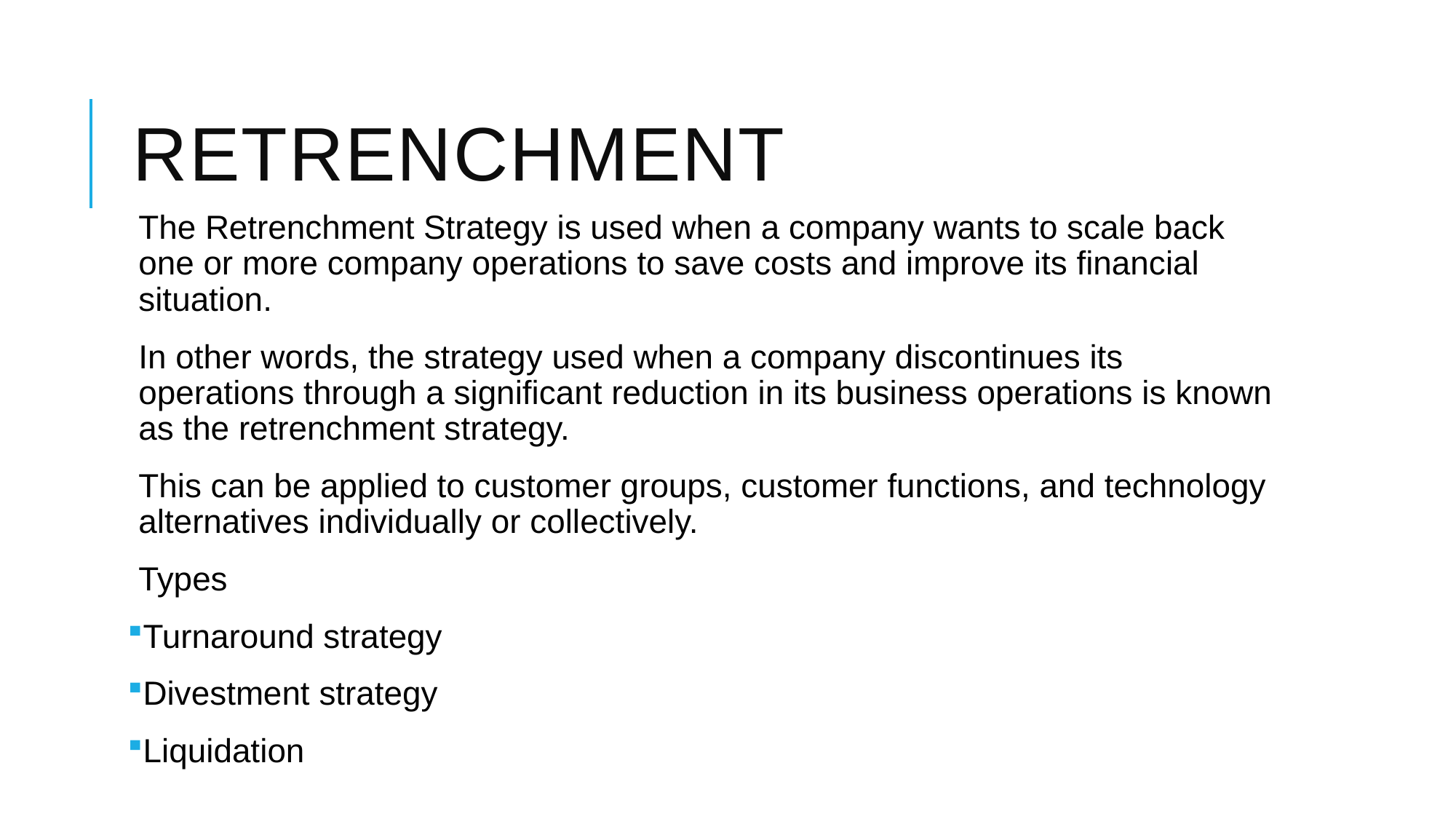

# Retrenchment
The Retrenchment Strategy is used when a company wants to scale back one or more company operations to save costs and improve its financial situation.
In other words, the strategy used when a company discontinues its operations through a significant reduction in its business operations is known as the retrenchment strategy.
This can be applied to customer groups, customer functions, and technology alternatives individually or collectively.
Types
Turnaround strategy
Divestment strategy
Liquidation